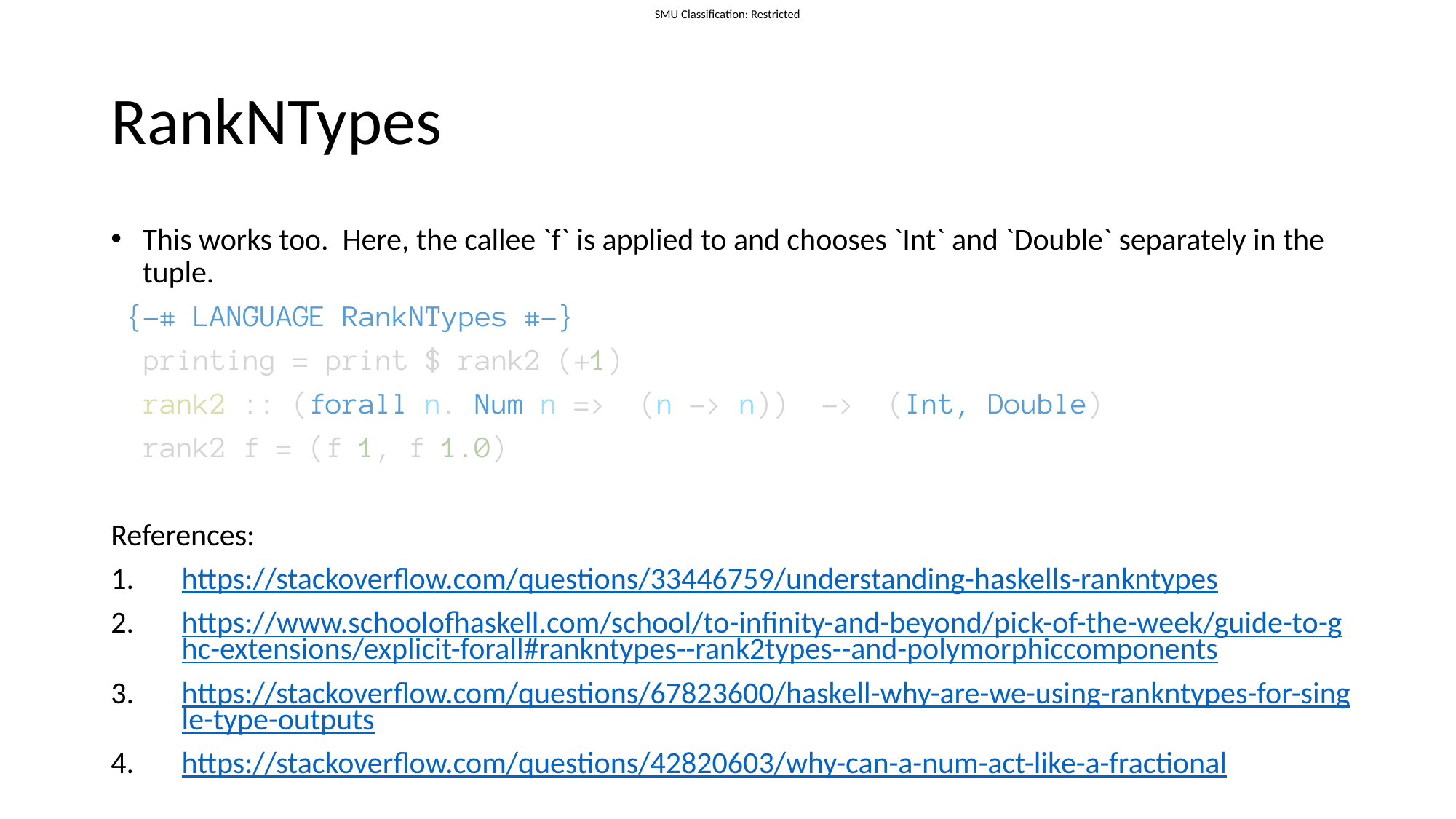

# RankNTypes
This works too.  Here, the callee `f` is applied to and chooses `Int` and `Double` separately in the tuple.
 {-# LANGUAGE RankNTypes #-}
  printing = print $ rank2 (+1)
  rank2 :: (forall n. Num n =>  (n -> n))  ->  (Int, Double)
  rank2 f = (f 1, f 1.0)

References:
https://stackoverflow.com/questions/33446759/understanding-haskells-rankntypes
https://www.schoolofhaskell.com/school/to-infinity-and-beyond/pick-of-the-week/guide-to-ghc-extensions/explicit-forall#rankntypes--rank2types--and-polymorphiccomponents
https://stackoverflow.com/questions/67823600/haskell-why-are-we-using-rankntypes-for-single-type-outputs
https://stackoverflow.com/questions/42820603/why-can-a-num-act-like-a-fractional